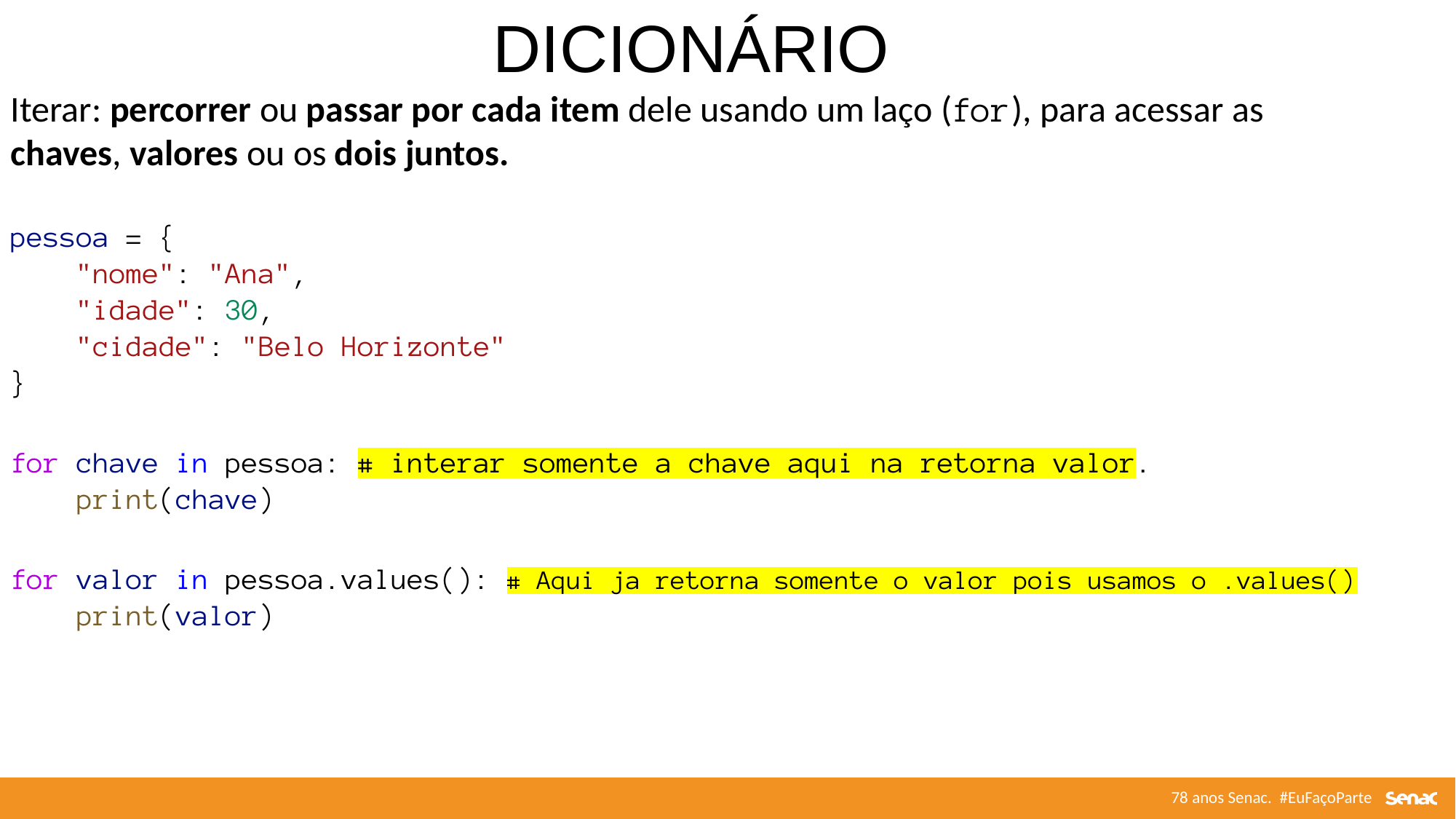

DICIONÁRIO
Iterar: percorrer ou passar por cada item dele usando um laço (for), para acessar as chaves, valores ou os dois juntos.

pessoa = {
    "nome": "Ana",
    "idade": 30,
    "cidade": "Belo Horizonte"
}

for chave in pessoa: # interar somente a chave aqui na retorna valor.
    print(chave)

for valor in pessoa.values(): # Aqui ja retorna somente o valor pois usamos o .values()
    print(valor)